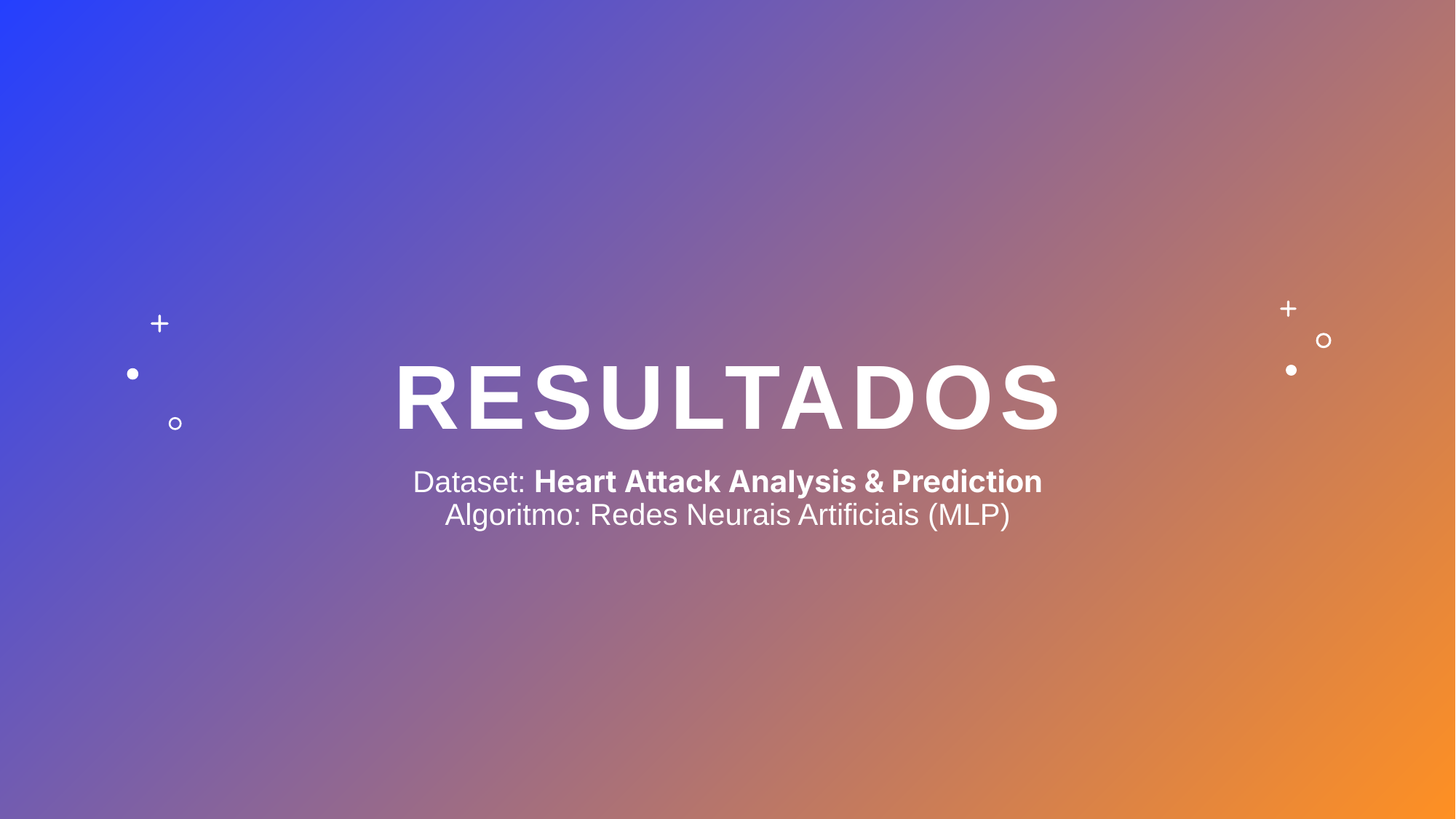

# RESULTADOS
Dataset: Heart Attack Analysis & Prediction
Algoritmo: Redes Neurais Artificiais (MLP)